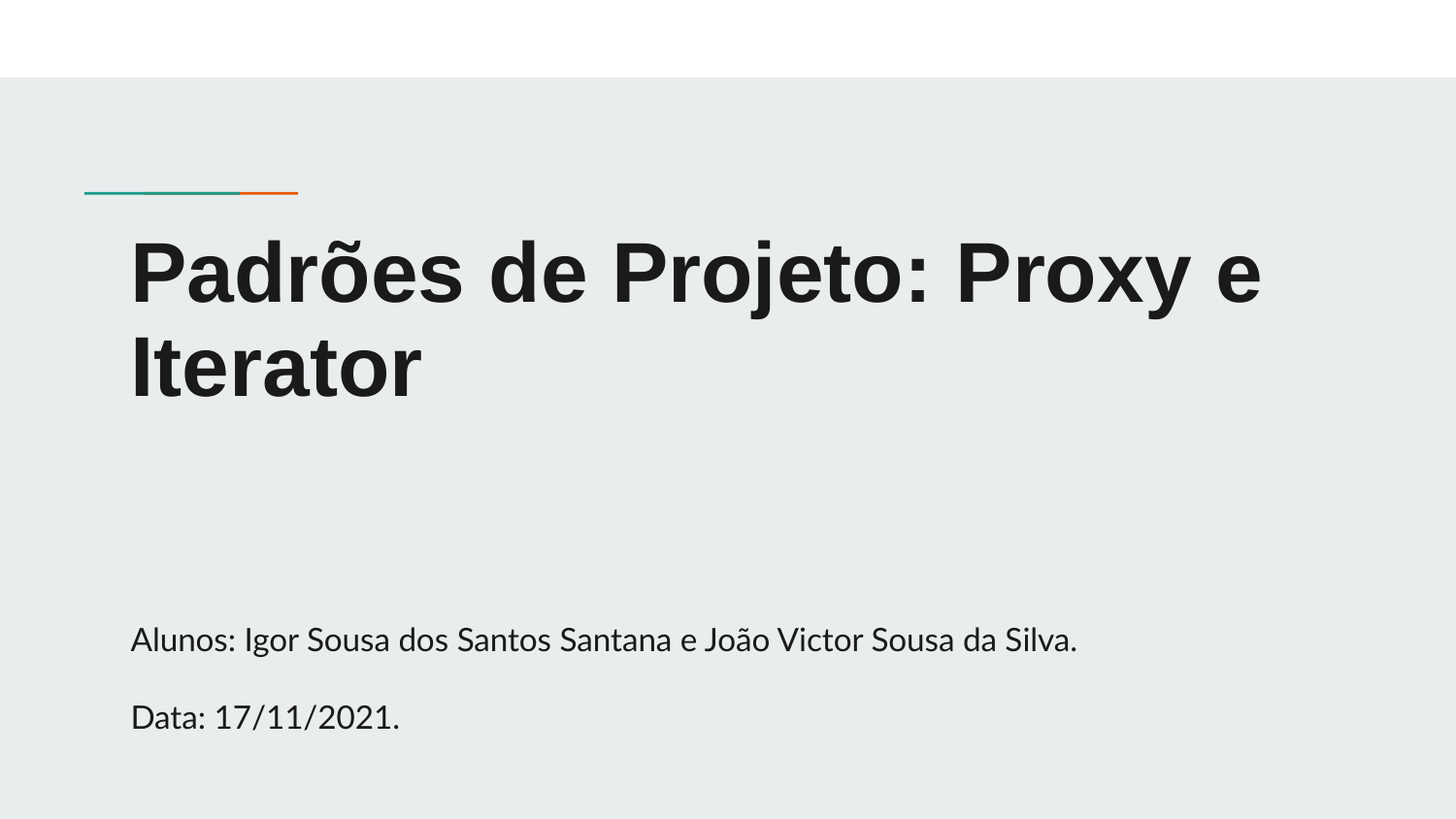

# Padrões de Projeto: Proxy e Iterator
Alunos: Igor Sousa dos Santos Santana e João Victor Sousa da Silva.
Data: 17/11/2021.